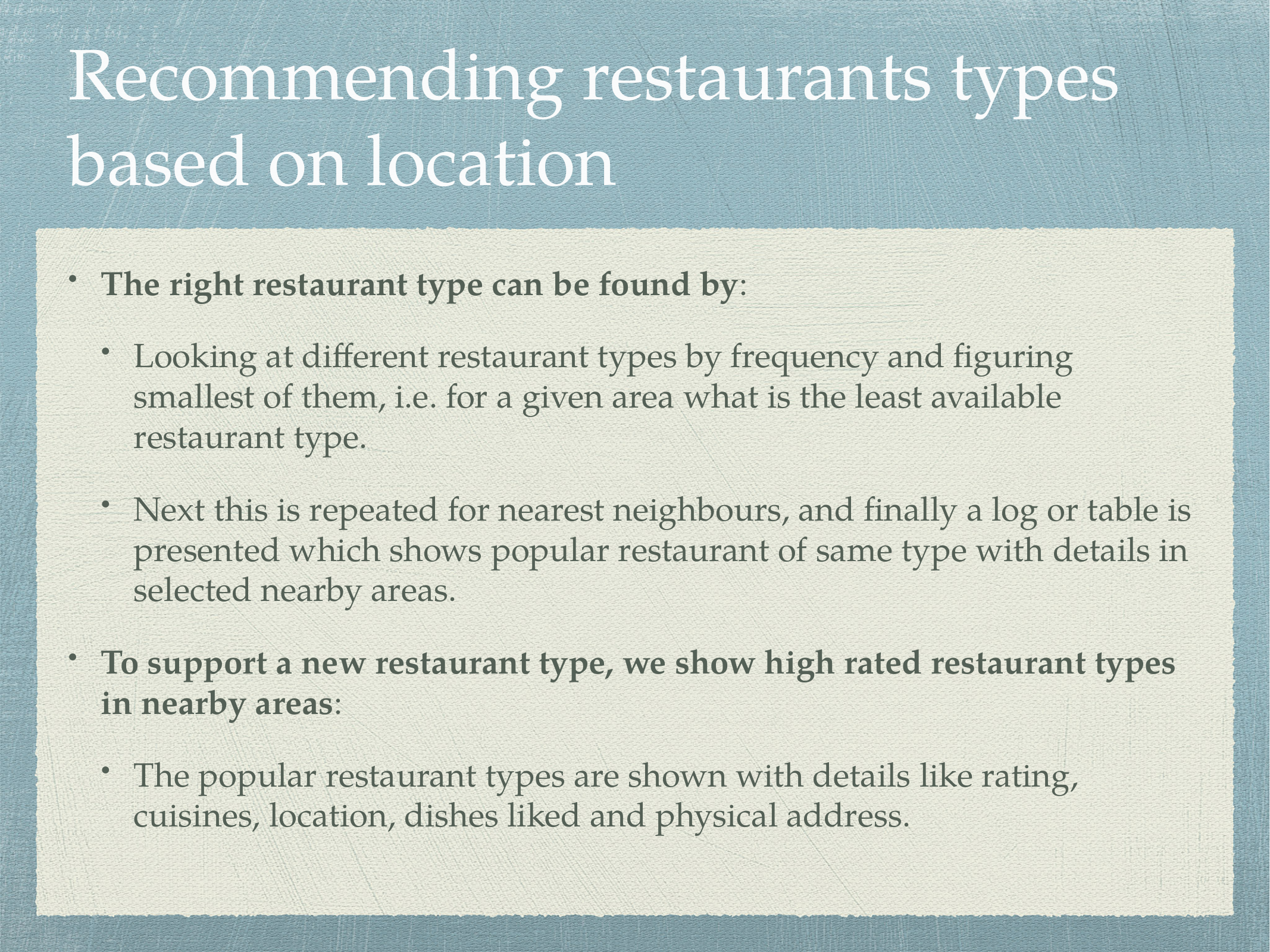

# Recommending restaurants types based on location
The right restaurant type can be found by:
Looking at different restaurant types by frequency and figuring smallest of them, i.e. for a given area what is the least available restaurant type.
Next this is repeated for nearest neighbours, and finally a log or table is presented which shows popular restaurant of same type with details in selected nearby areas.
To support a new restaurant type, we show high rated restaurant types in nearby areas:
The popular restaurant types are shown with details like rating, cuisines, location, dishes liked and physical address.